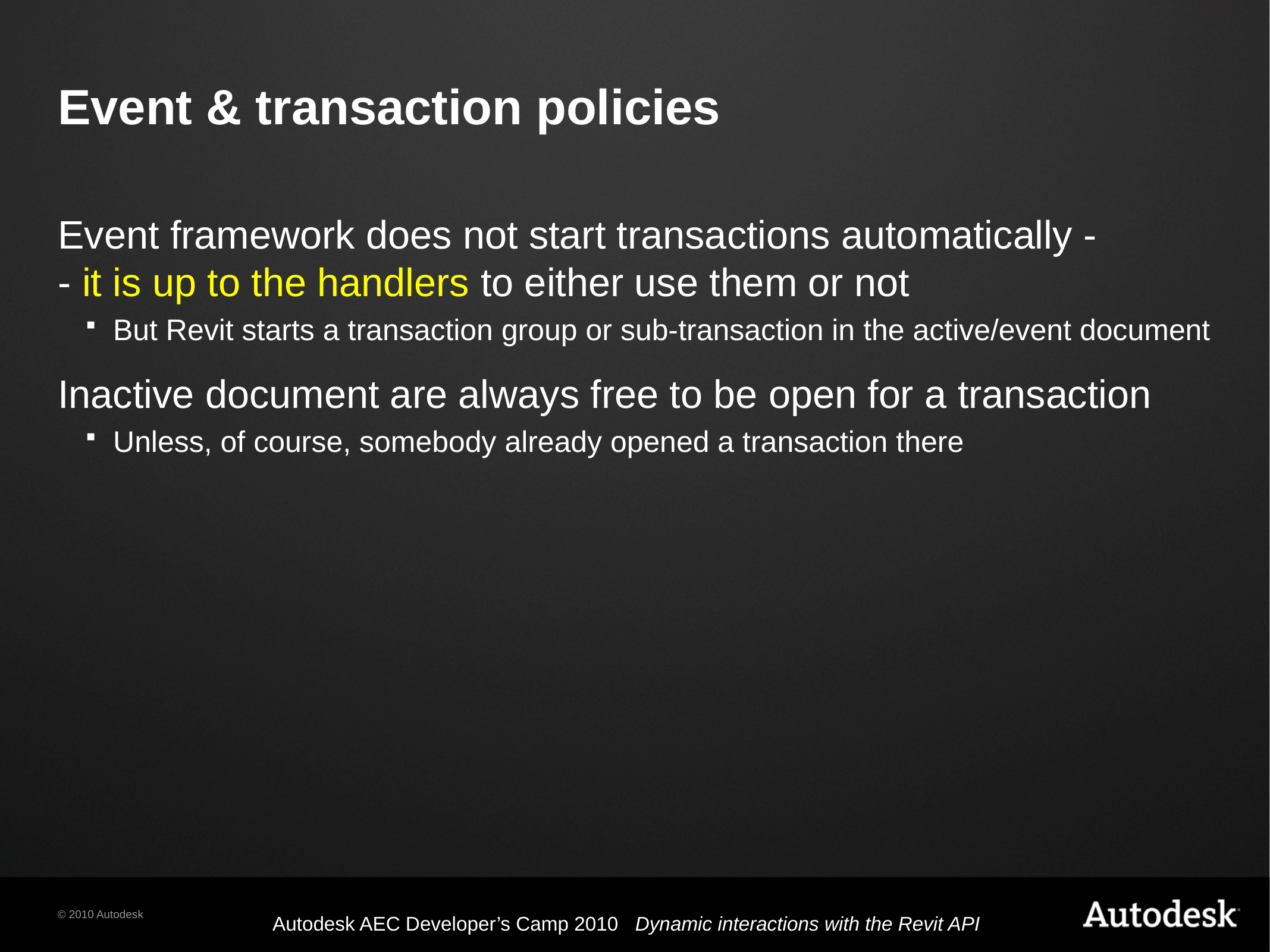

# Event & transaction policies
Event framework does not start transactions automatically -
- it is up to the handlers to either use them or not
But Revit starts a transaction group or sub-transaction in the active/event document
Inactive document are always free to be open for a transaction
Unless, of course, somebody already opened a transaction there